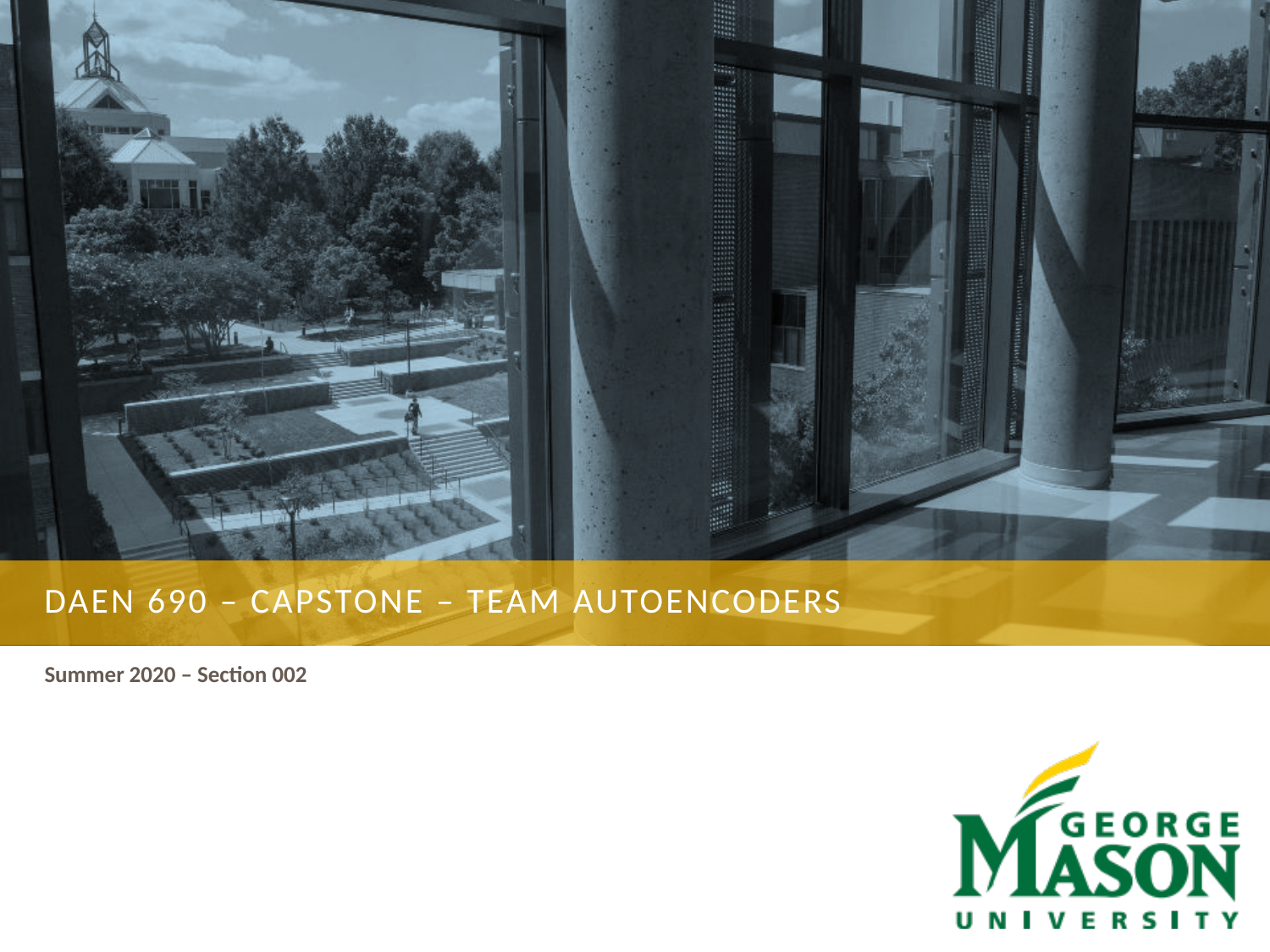

# DAEN 690 – Capstone – Team autoencoders
Summer 2020 – Section 002